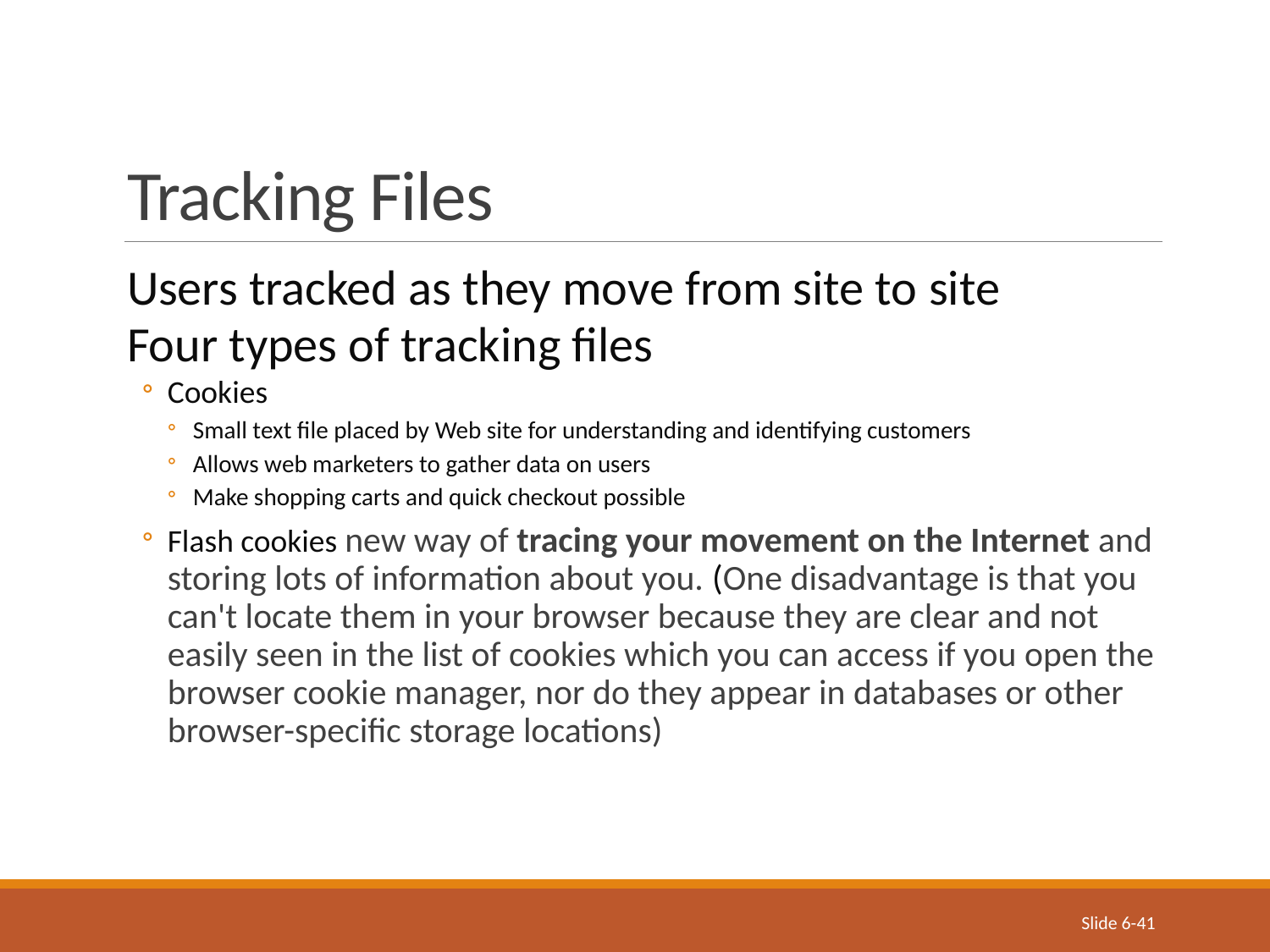

# Tracking Files
Users tracked as they move from site to site
Four types of tracking files
Cookies
Small text file placed by Web site for understanding and identifying customers
Allows web marketers to gather data on users
Make shopping carts and quick checkout possible
Flash cookies new way of tracing your movement on the Internet and storing lots of information about you. (One disadvantage is that you can't locate them in your browser because they are clear and not easily seen in the list of cookies which you can access if you open the browser cookie manager, nor do they appear in databases or other browser-specific storage locations)

Slide 6-41